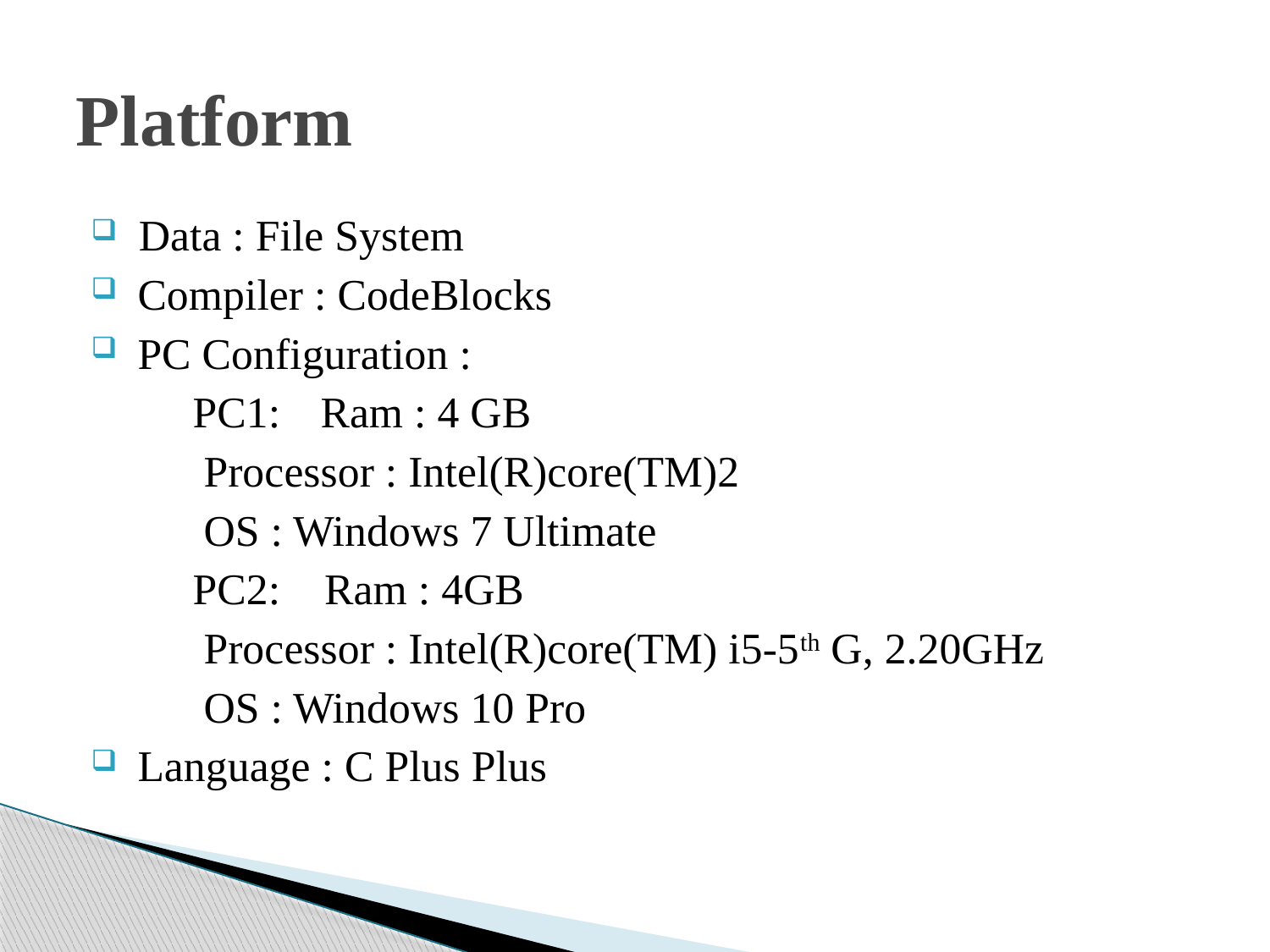

# Platform
 Data : File System
 Compiler : CodeBlocks
 PC Configuration :
	PC1:	 Ram : 4 GB
		 Processor : Intel(R)core(TM)2
		 OS : Windows 7 Ultimate
	PC2:    Ram : 4GB
		 Processor : Intel(R)core(TM) i5-5th G, 2.20GHz
		 OS : Windows 10 Pro
 Language : C Plus Plus